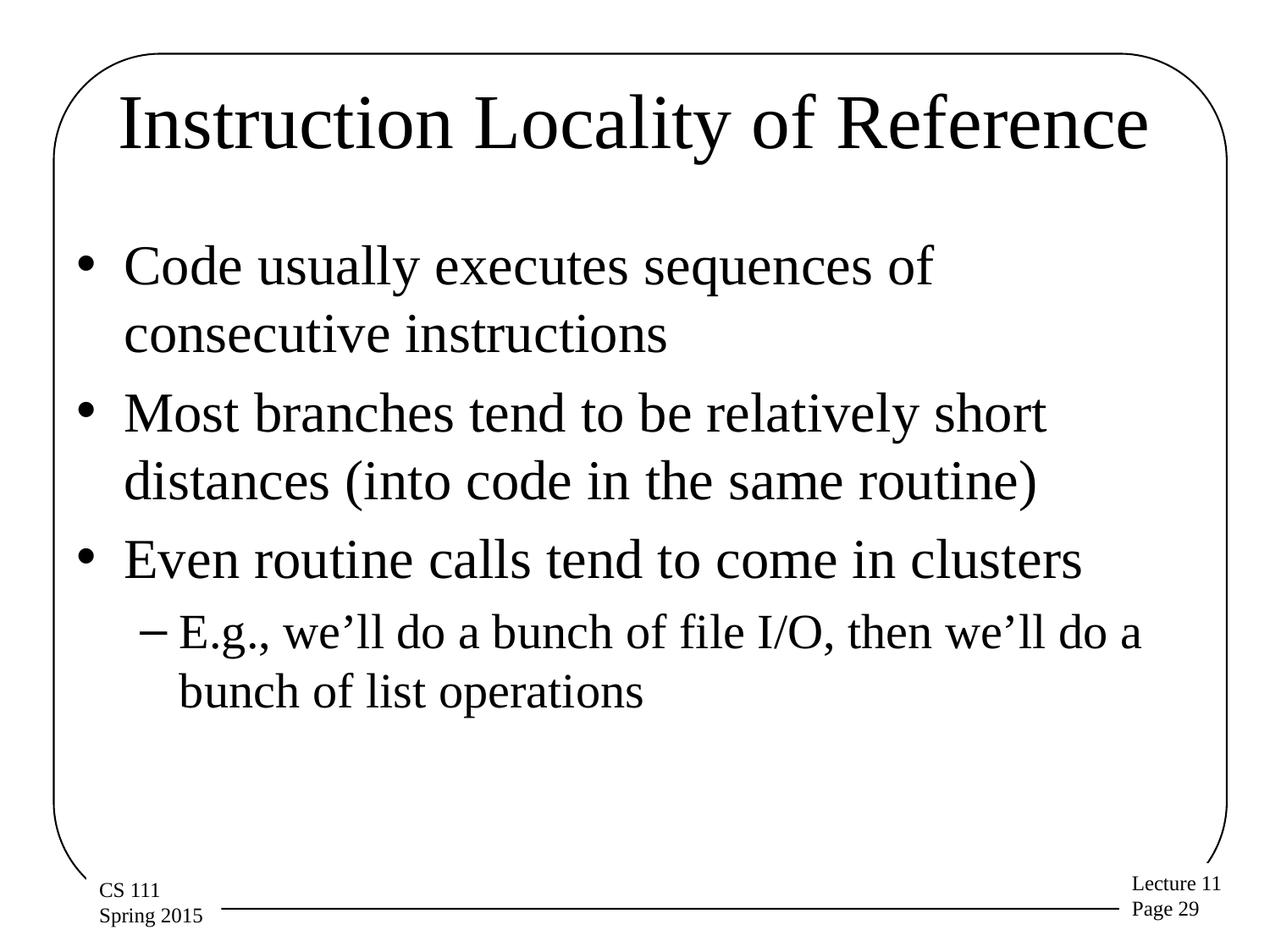

# Instruction Locality of Reference
Code usually executes sequences of consecutive instructions
Most branches tend to be relatively short distances (into code in the same routine)
Even routine calls tend to come in clusters
E.g., we’ll do a bunch of file I/O, then we’ll do a bunch of list operations